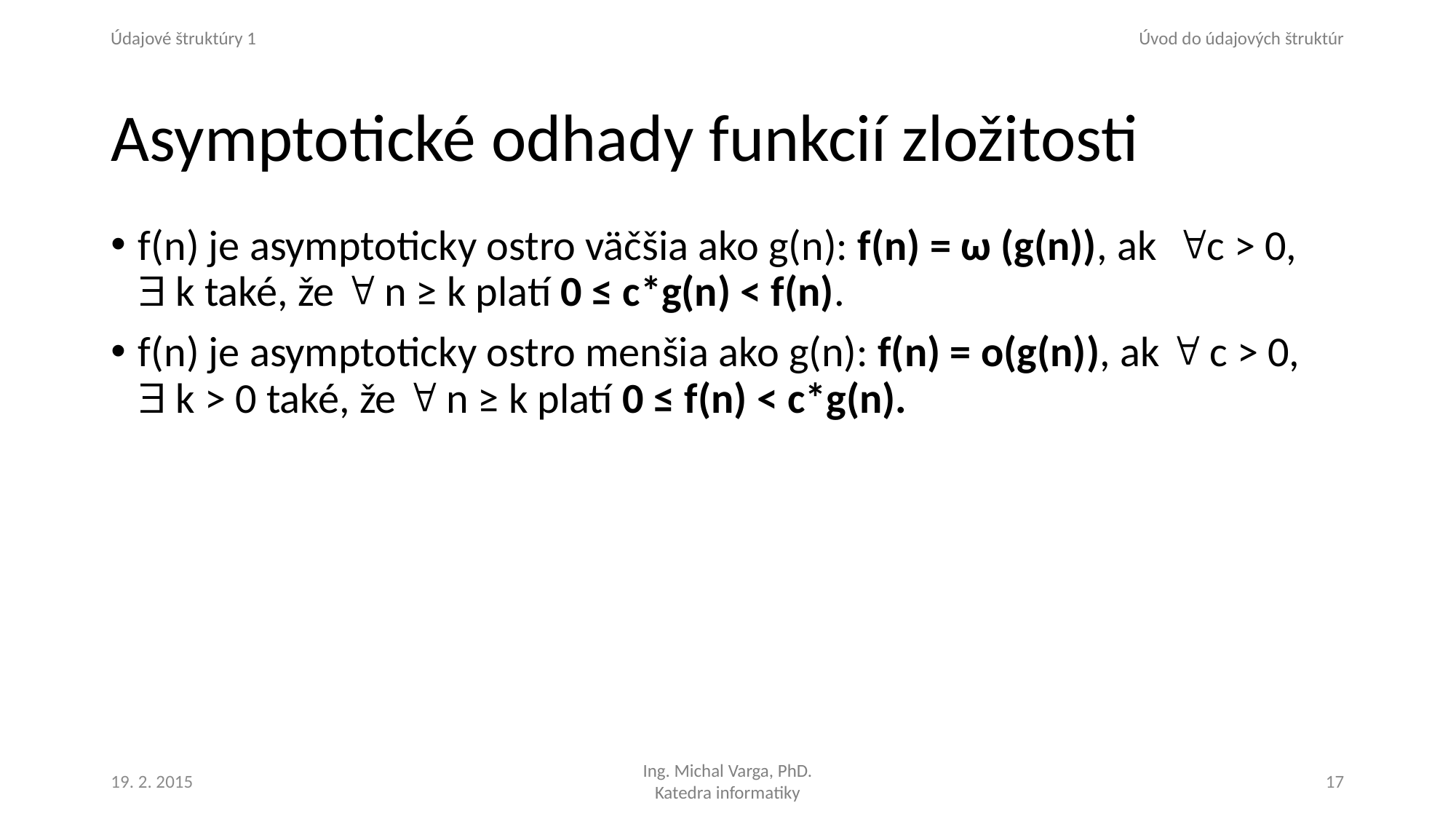

# Asymptotické odhady funkcií zložitosti
f(n) je asymptoticky ostro väčšia ako g(n): f(n) = ω (g(n)), ak  ∀c > 0,
∃ k také, že ∀ n ≥ k platí 0 ≤ c*g(n) < f(n).
f(n) je asymptoticky ostro menšia ako g(n): f(n) = o(g(n)), ak ∀ c > 0,
∃ k > 0 také, že ∀ n ≥ k platí 0 ≤ f(n) < c*g(n).

19. 2. 2015
17